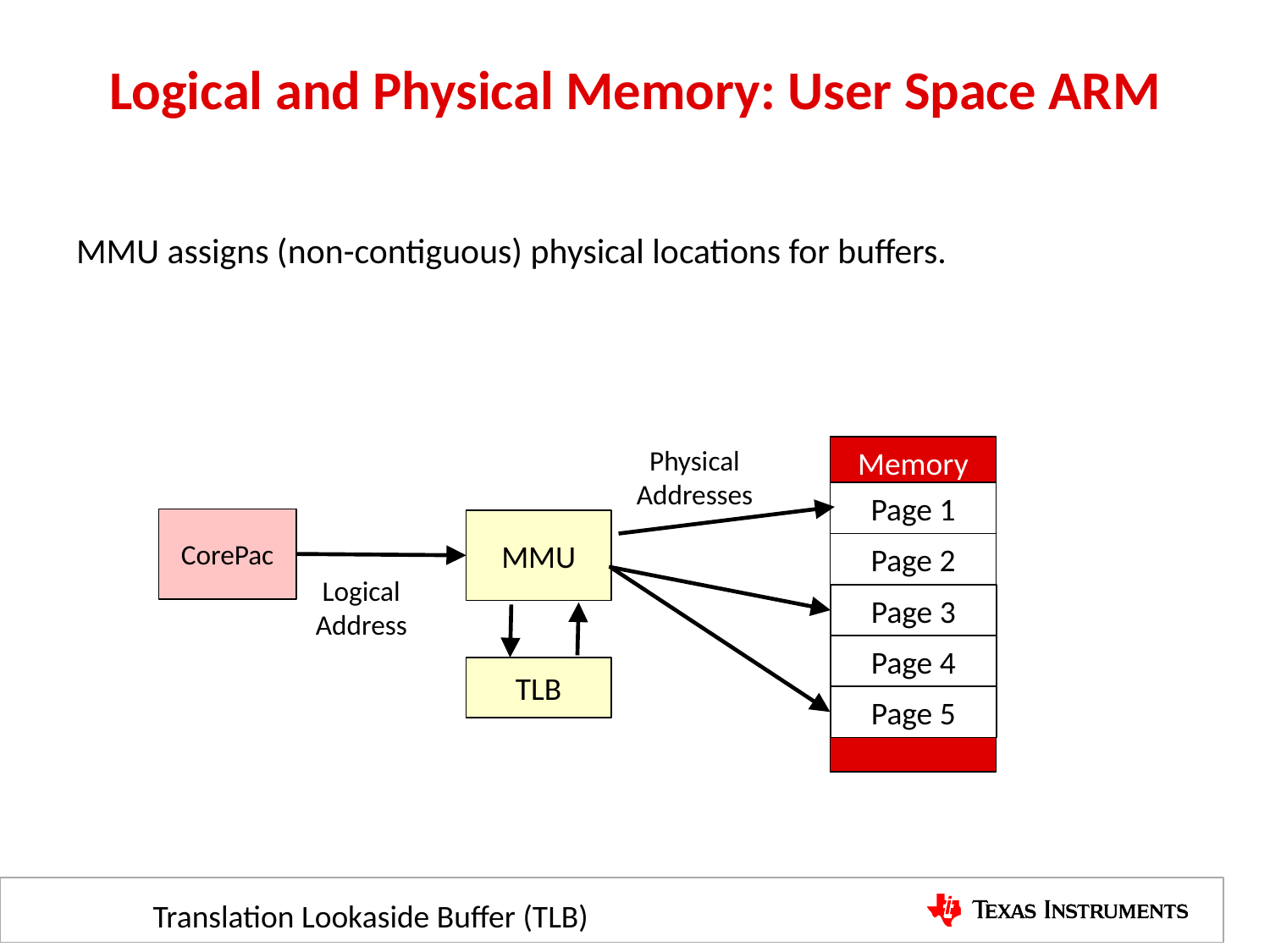

# Logical and Physical Memory: User Space ARM
MMU assigns (non-contiguous) physical locations for buffers.
Physical
Addresses
Memory

…
Page 1
CorePac
MMU
Page 2
Logical
Address
Page 3
Page 4
TLB
Page 5
Translation Lookaside Buffer (TLB)